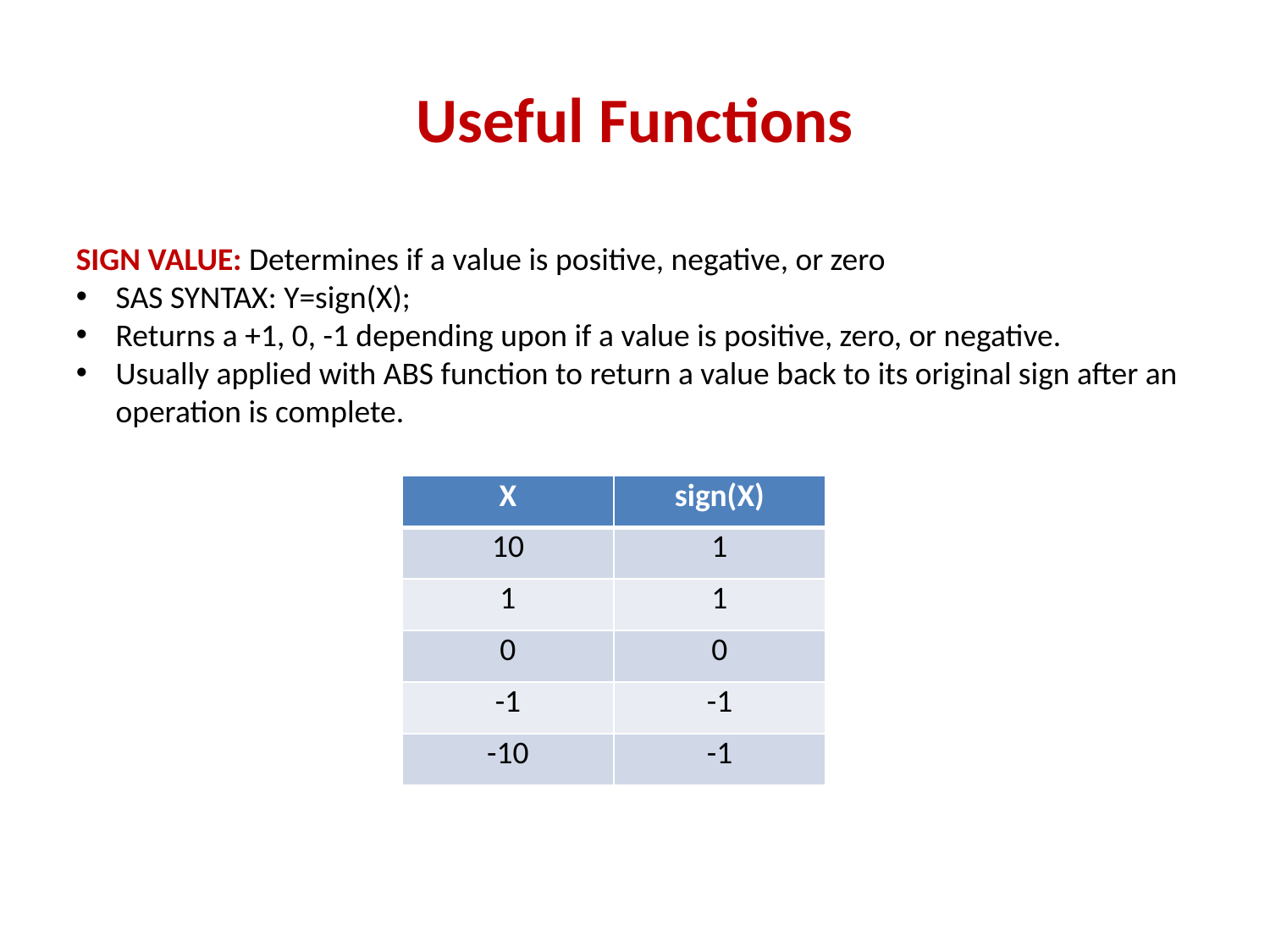

# Useful Functions
SIGN VALUE: Determines if a value is positive, negative, or zero
SAS SYNTAX: Y=sign(X);
Returns a +1, 0, -1 depending upon if a value is positive, zero, or negative.
Usually applied with ABS function to return a value back to its original sign after an operation is complete.
| X | sign(X) |
| --- | --- |
| 10 | 1 |
| 1 | 1 |
| 0 | 0 |
| -1 | -1 |
| -10 | -1 |